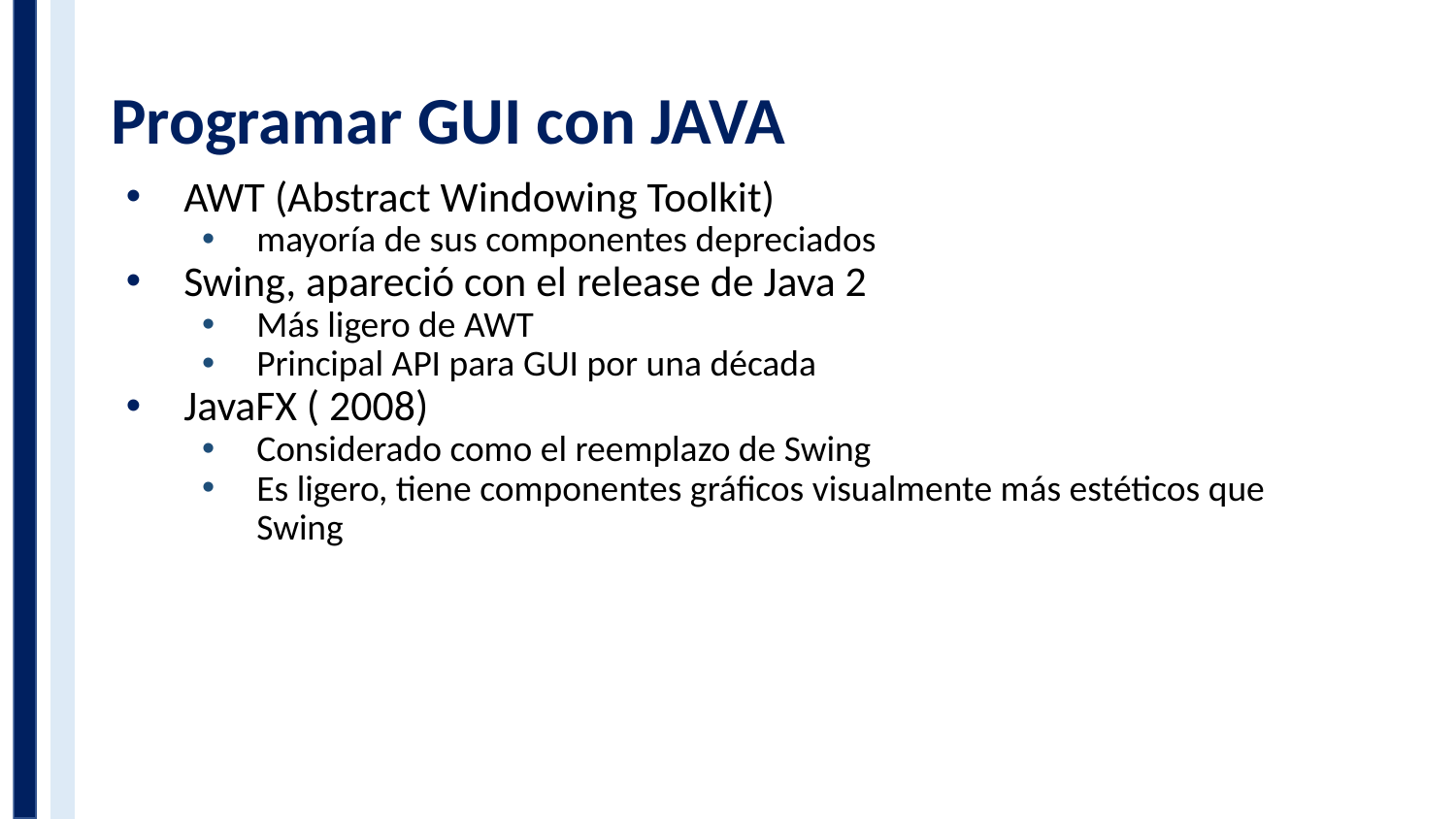

# Programar GUI con JAVA
AWT (Abstract Windowing Toolkit)
mayoría de sus componentes depreciados
Swing, apareció con el release de Java 2
Más ligero de AWT
Principal API para GUI por una década
JavaFX ( 2008)
Considerado como el reemplazo de Swing
Es ligero, tiene componentes gráficos visualmente más estéticos que Swing